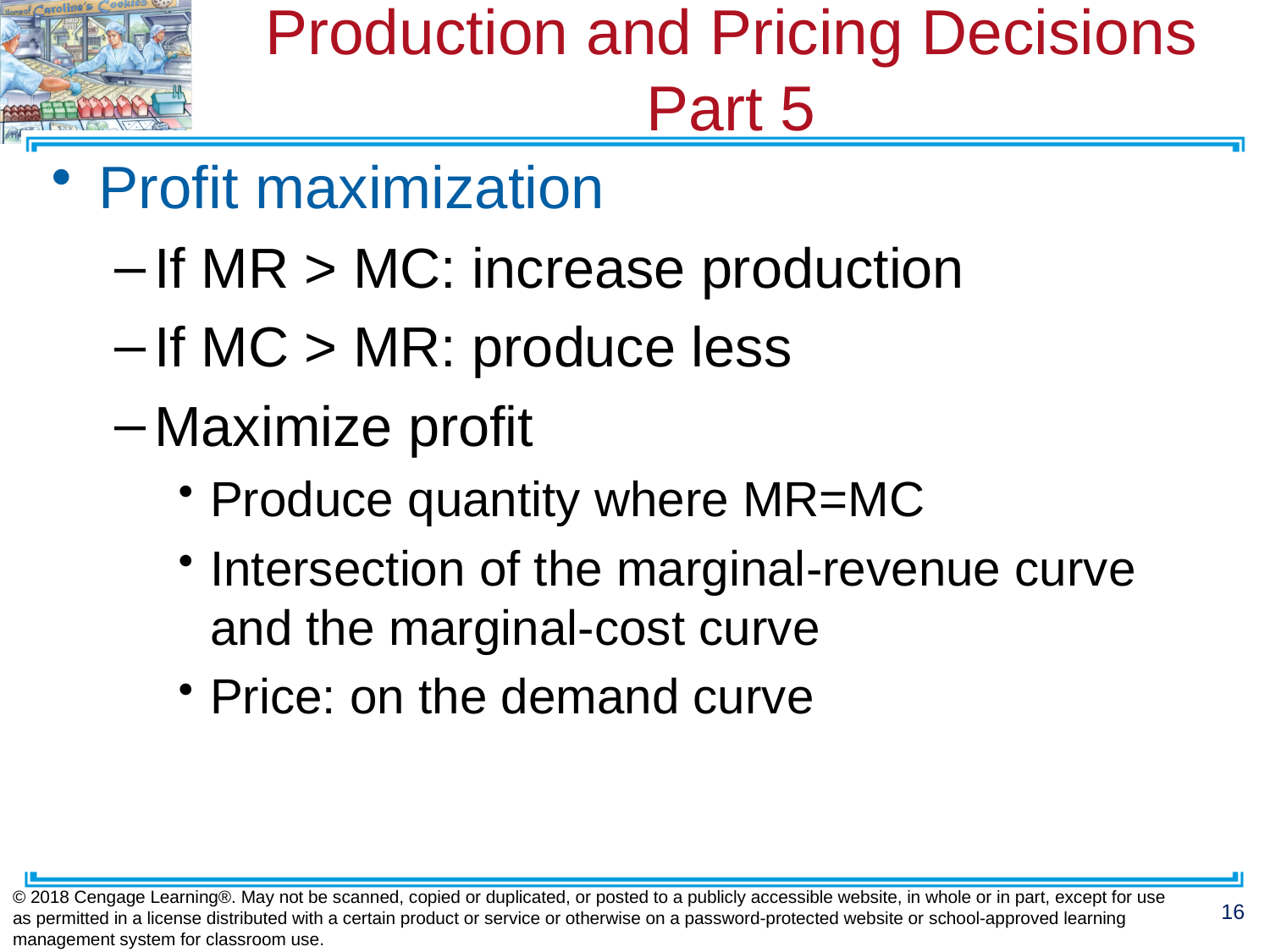

# Production and Pricing Decisions Part 5
Profit maximization
If MR > MC: increase production
If MC > MR: produce less
Maximize profit
Produce quantity where MR=MC
Intersection of the marginal-revenue curve and the marginal-cost curve
Price: on the demand curve
© 2018 Cengage Learning®. May not be scanned, copied or duplicated, or posted to a publicly accessible website, in whole or in part, except for use as permitted in a license distributed with a certain product or service or otherwise on a password-protected website or school-approved learning management system for classroom use.
16